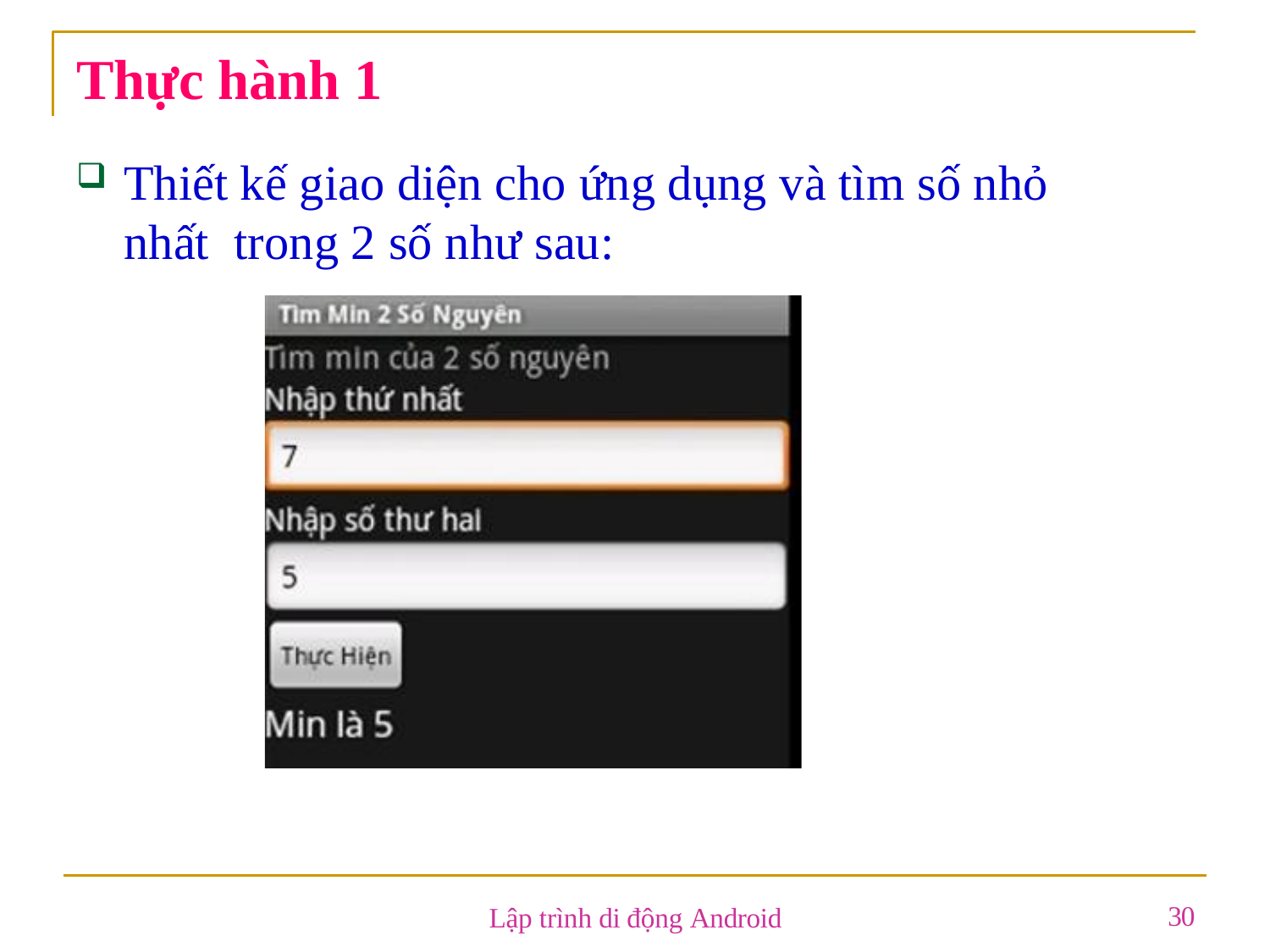

# Thực hành 1
Thiết kế giao diện cho ứng dụng và tìm số nhỏ nhất  trong 2 số như sau:

30
Lập trình di động Android